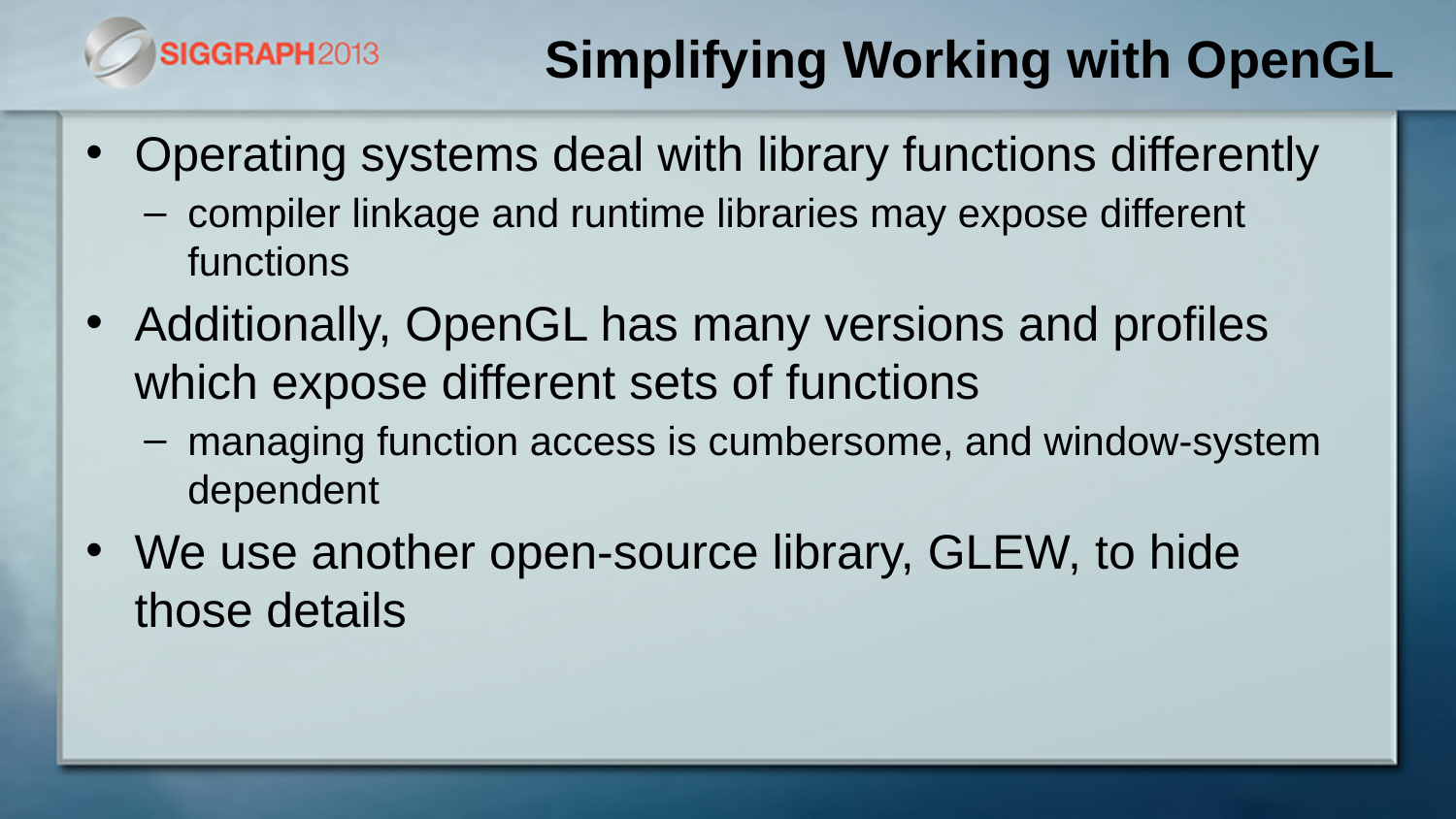

# Simplifying Working with OpenGL
Operating systems deal with library functions differently
compiler linkage and runtime libraries may expose different functions
Additionally, OpenGL has many versions and profiles which expose different sets of functions
managing function access is cumbersome, and window-system dependent
We use another open-source library, GLEW, to hide those details